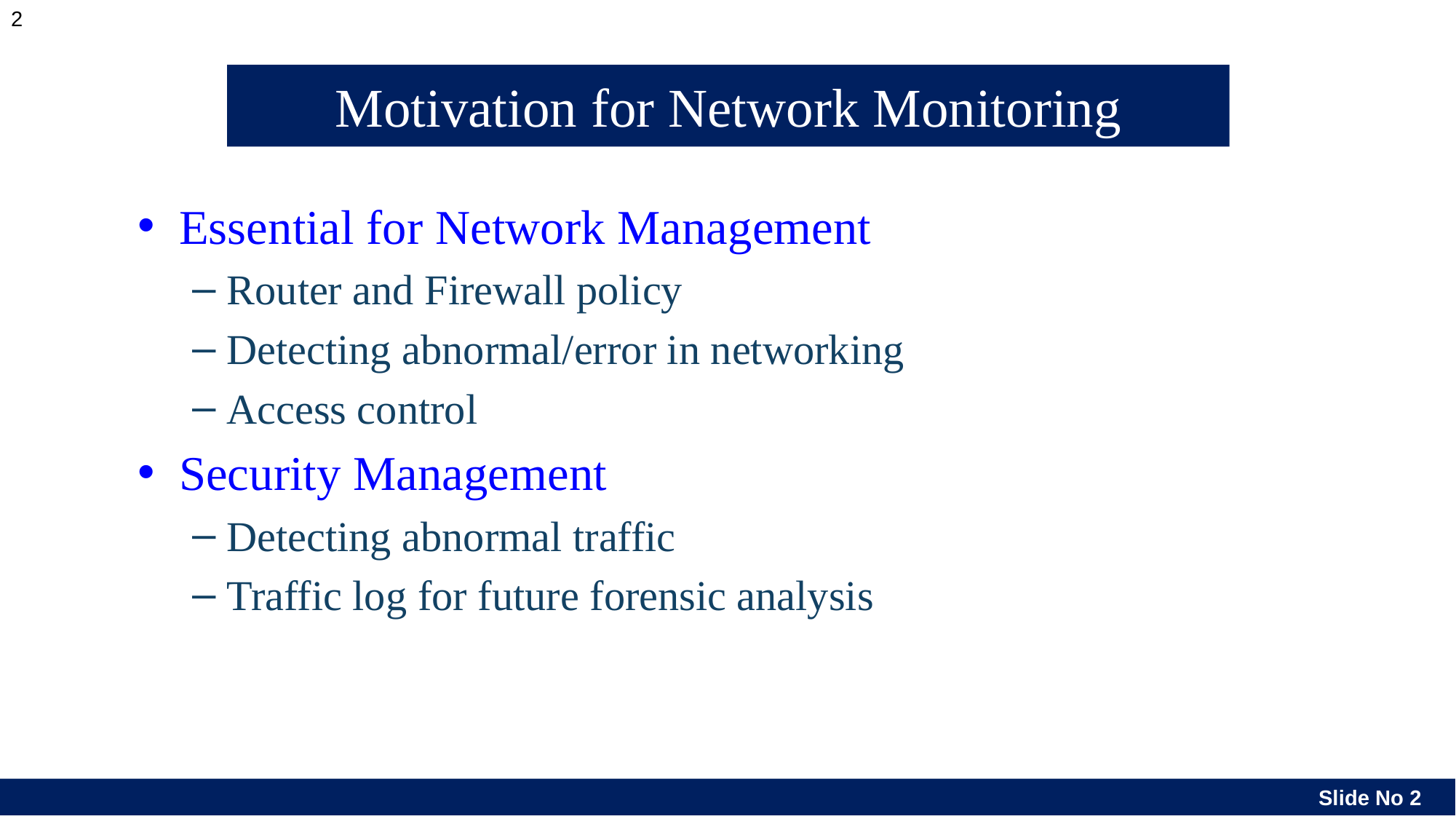

2
# Motivation for Network Monitoring
Essential for Network Management
Router and Firewall policy
Detecting abnormal/error in networking
Access control
Security Management
Detecting abnormal traffic
Traffic log for future forensic analysis